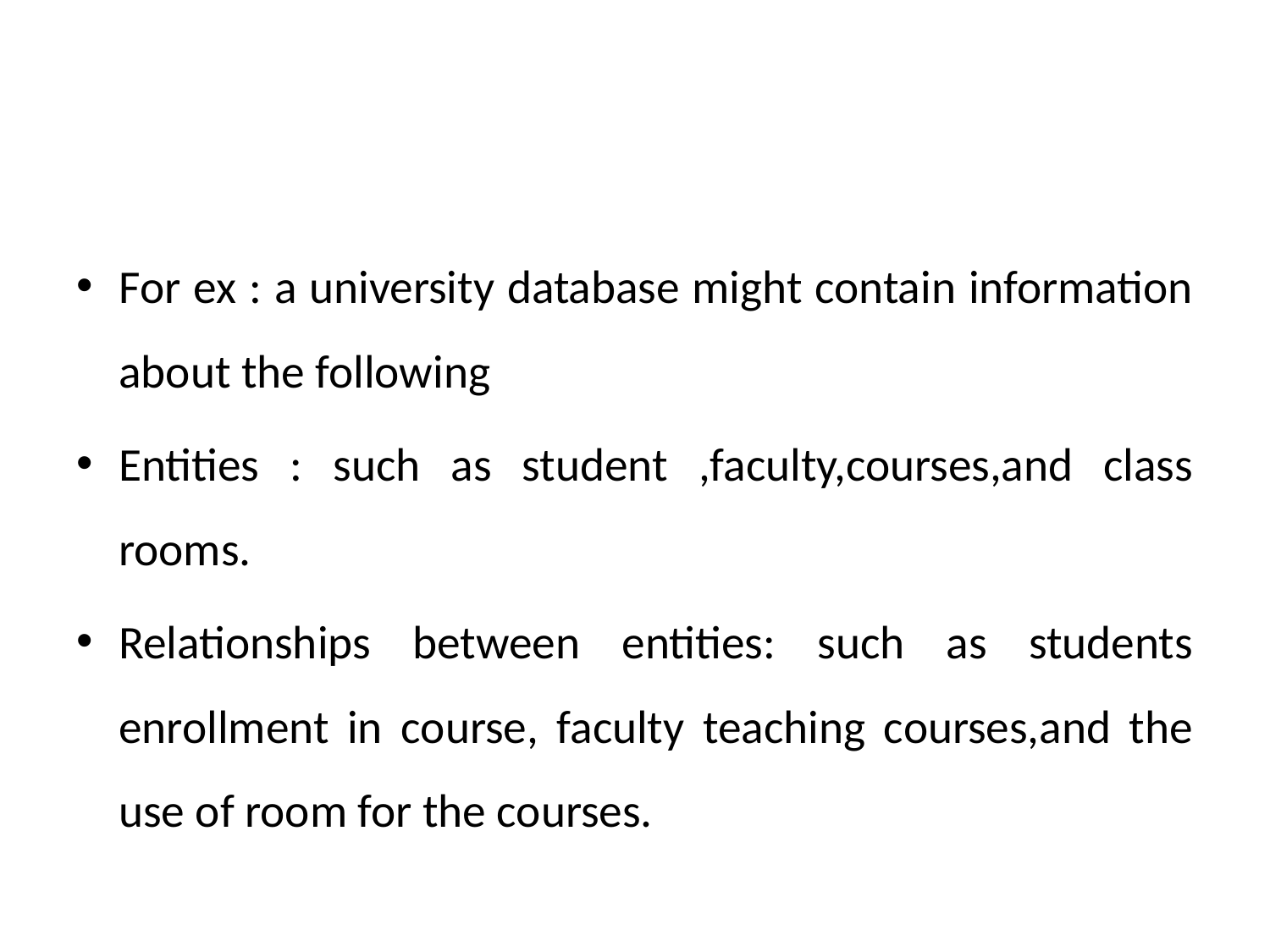

#
For ex : a university database might contain information about the following
Entities : such as student ,faculty,courses,and class rooms.
Relationships between entities: such as students enrollment in course, faculty teaching courses,and the use of room for the courses.